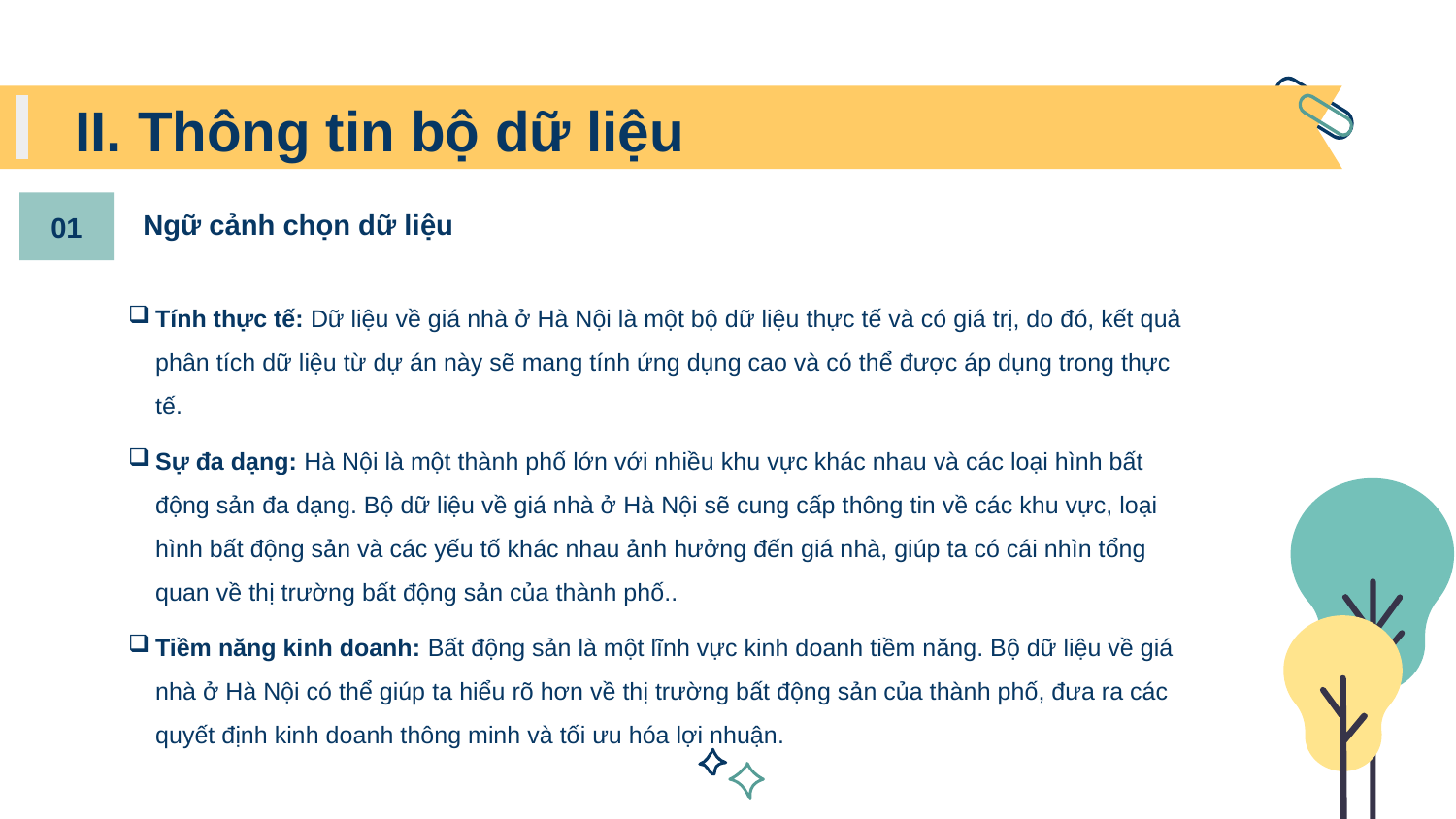

II. Thông tin bộ dữ liệu
01
Ngữ cảnh chọn dữ liệu
Tính thực tế: Dữ liệu về giá nhà ở Hà Nội là một bộ dữ liệu thực tế và có giá trị, do đó, kết quả phân tích dữ liệu từ dự án này sẽ mang tính ứng dụng cao và có thể được áp dụng trong thực tế.
Sự đa dạng: Hà Nội là một thành phố lớn với nhiều khu vực khác nhau và các loại hình bất động sản đa dạng. Bộ dữ liệu về giá nhà ở Hà Nội sẽ cung cấp thông tin về các khu vực, loại hình bất động sản và các yếu tố khác nhau ảnh hưởng đến giá nhà, giúp ta có cái nhìn tổng quan về thị trường bất động sản của thành phố..
Tiềm năng kinh doanh: Bất động sản là một lĩnh vực kinh doanh tiềm năng. Bộ dữ liệu về giá nhà ở Hà Nội có thể giúp ta hiểu rõ hơn về thị trường bất động sản của thành phố, đưa ra các quyết định kinh doanh thông minh và tối ưu hóa lợi nhuận.